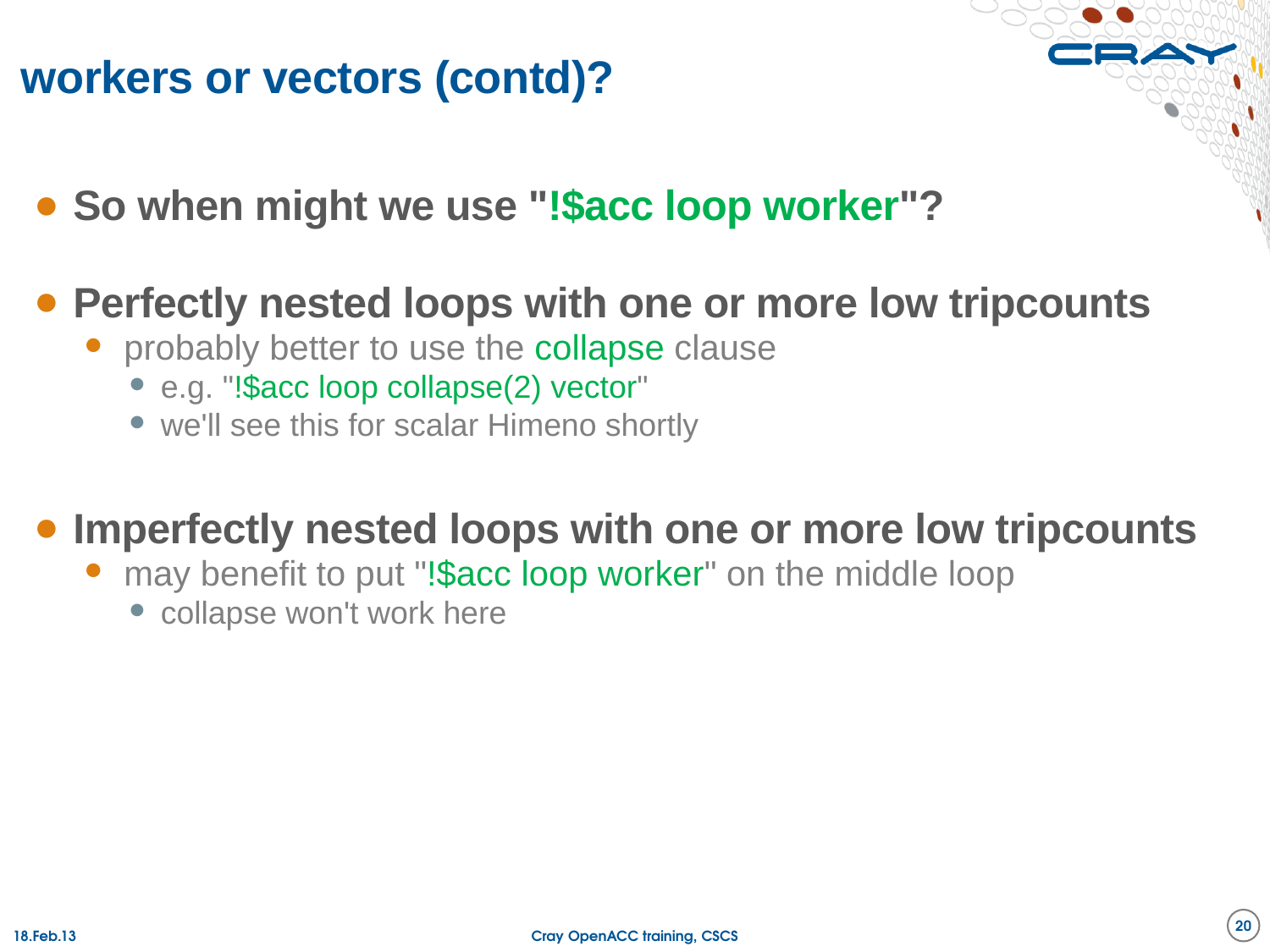

# workers or vectors (contd)?
So when might we use "!$acc loop worker"?

Perfectly nested loops with one or more low tripcounts
probably better to use the collapse clause
e.g. "!$acc loop collapse(2) vector"
we'll see this for scalar Himeno shortly

Imperfectly nested loops with one or more low tripcounts
may benefit to put "!$acc loop worker" on the middle loop
collapse won't work here
20
18.Feb.13
Cray OpenACC training, CSCS